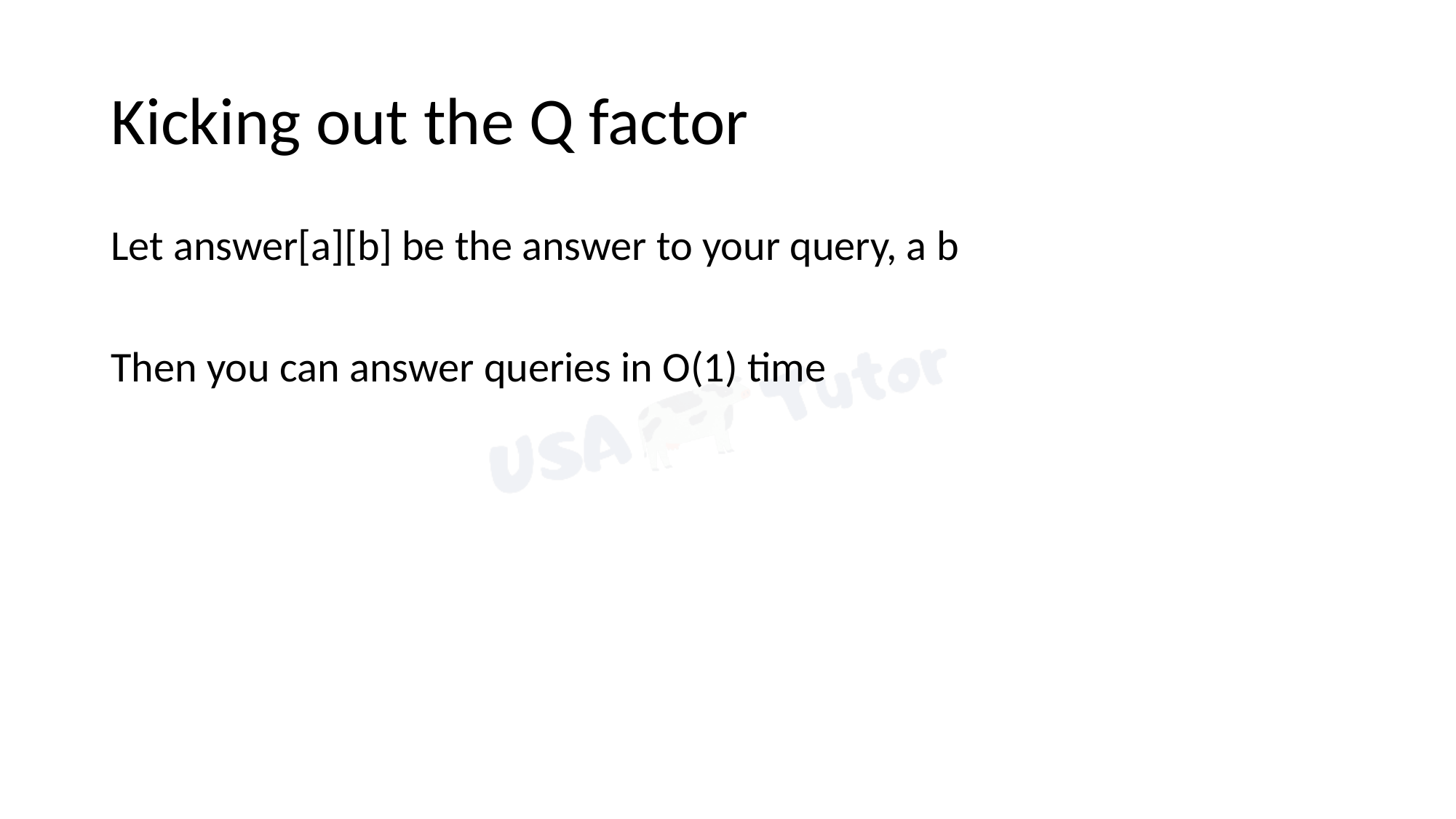

# Kicking out the Q factor
Let answer[a][b] be the answer to your query, a b

Then you can answer queries in O(1) time